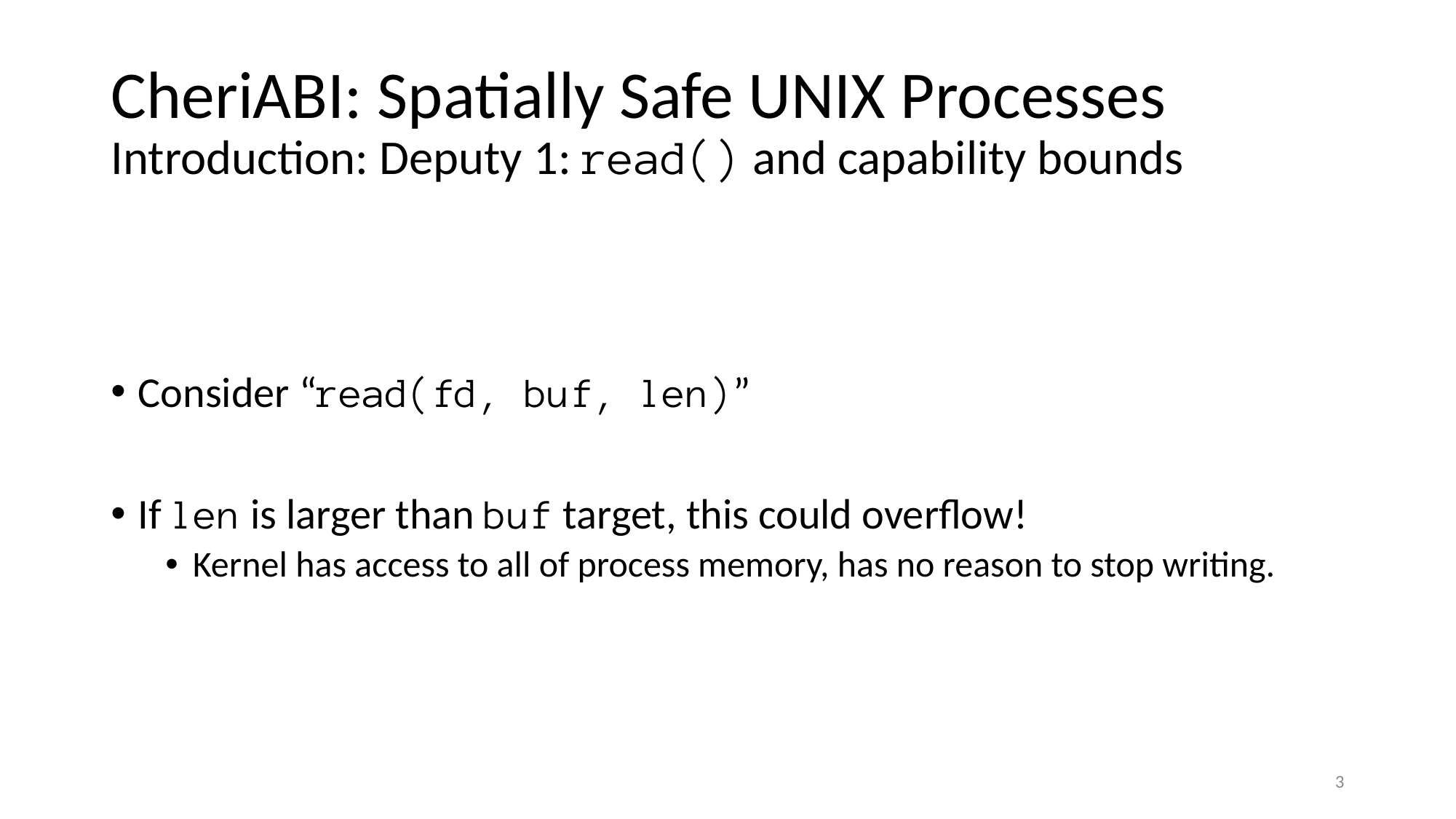

# CheriABI: Spatially Safe UNIX Processes Introduction: Deputy 1: read() and capability bounds
Consider “read(fd, buf, len)”

If len is larger than buf target, this could overflow!
Kernel has access to all of process memory, has no reason to stop writing.
3